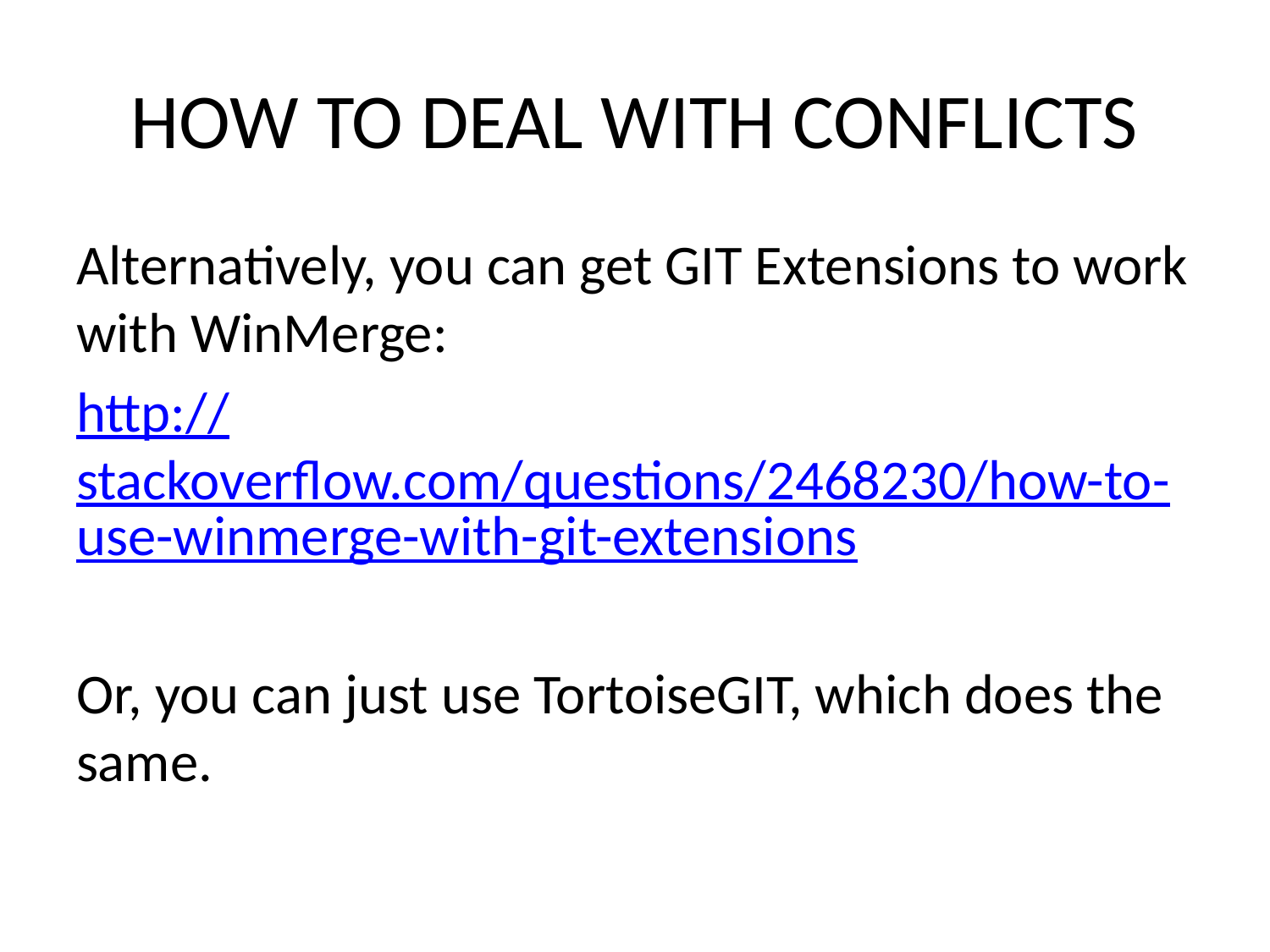

# HOW TO DEAL WITH CONFLICTS
Alternatively, you can get GIT Extensions to work with WinMerge:
http://stackoverflow.com/questions/2468230/how-to-use-winmerge-with-git-extensions

Or, you can just use TortoiseGIT, which does the same.